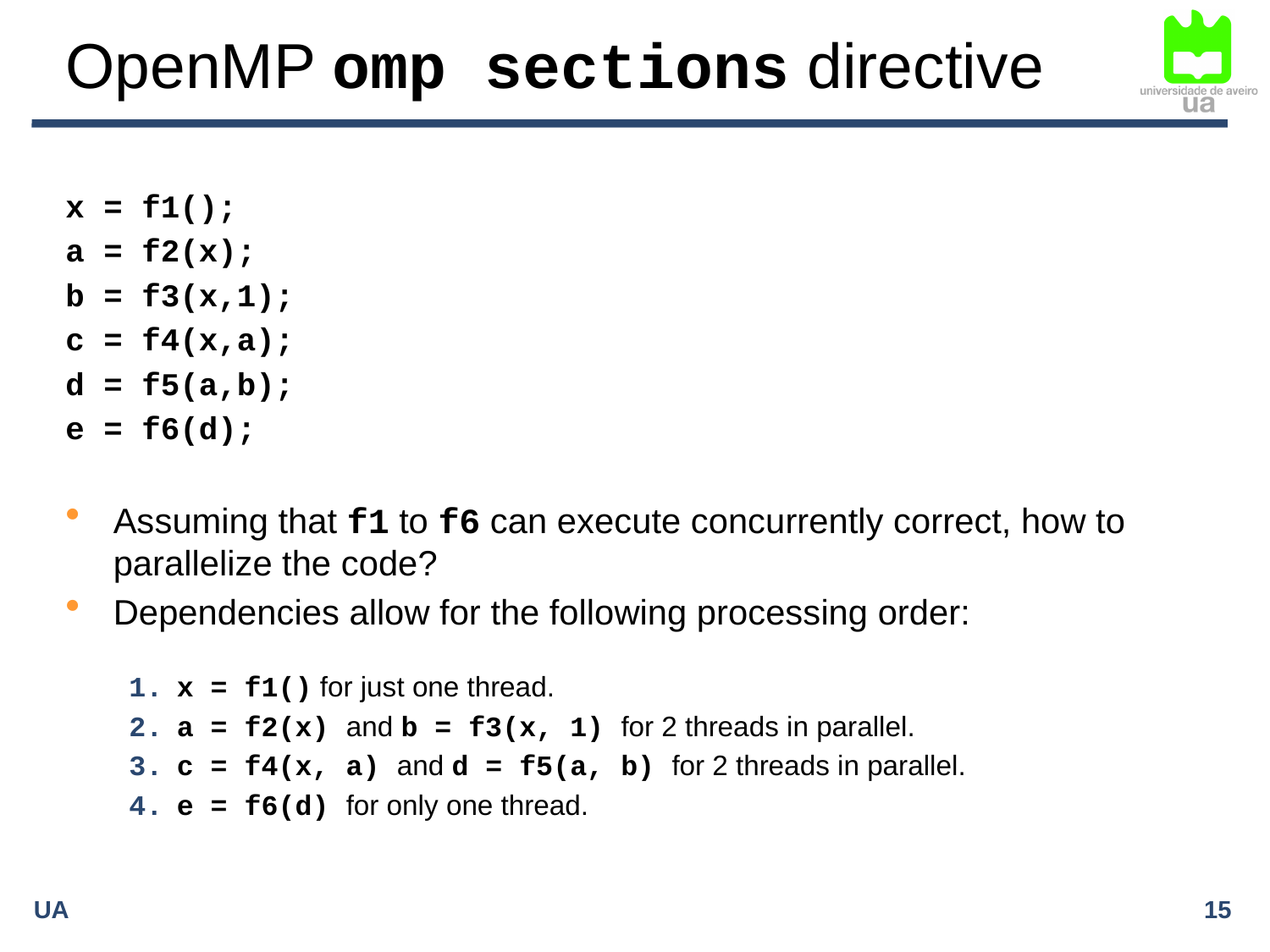

# OpenMP omp sections directive
x = f1();
a = f2(x);
b = f3(x,1);
c = f4(x,a);
d = f5(a,b);
e = f6(d);

Assuming that f1 to f6 can execute concurrently correct, how to parallelize the code?
Dependencies allow for the following processing order:

x = f1() for just one thread.
a = f2(x) and b = f3(x, 1) for 2 threads in parallel.
c = f4(x, a) and d = f5(a, b) for 2 threads in parallel.
e = f6(d) for only one thread.